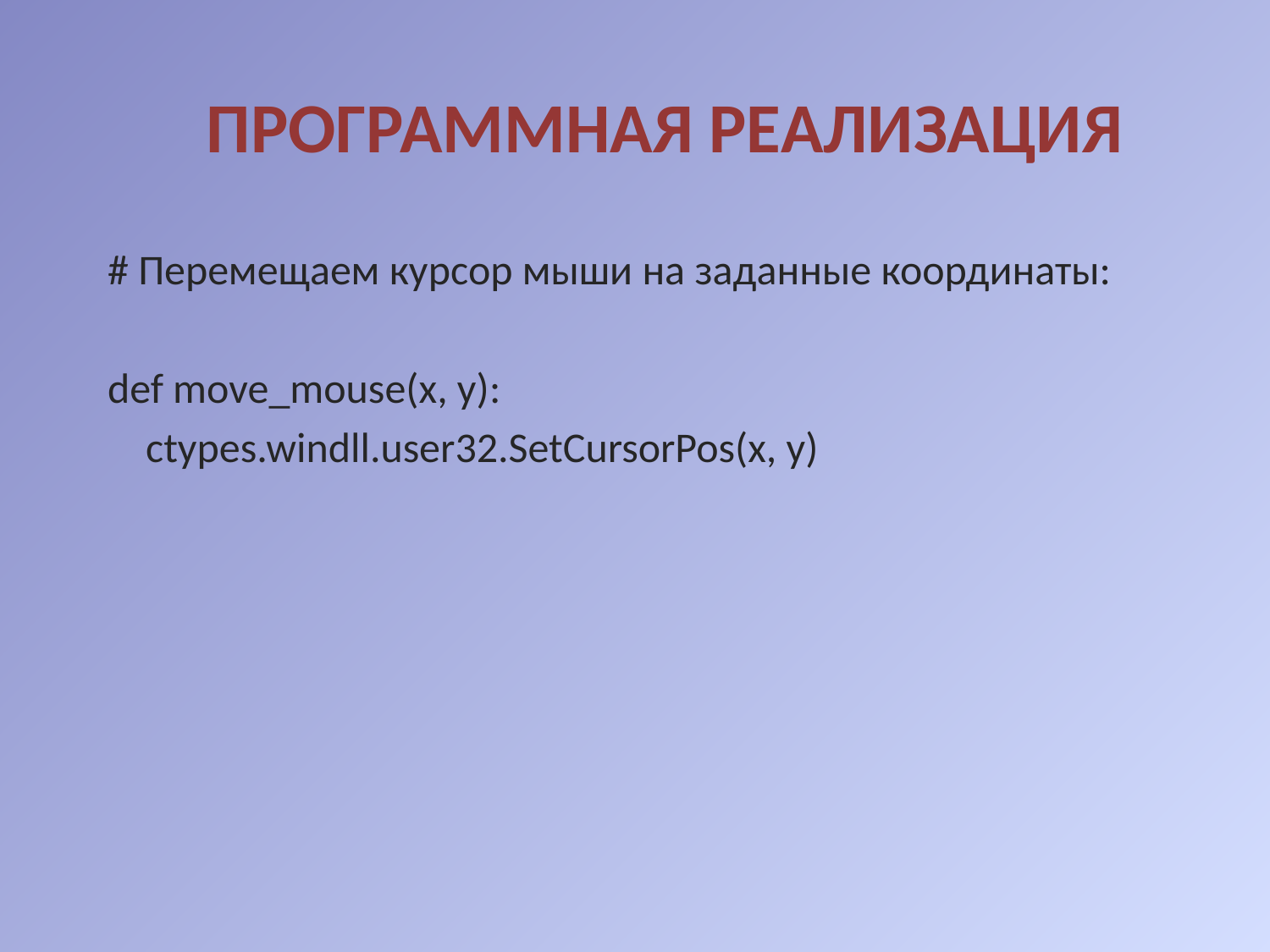

Программная реализация
# Перемещаем курсор мыши на заданные координаты:

def move_mouse(x, y):
    ctypes.windll.user32.SetCursorPos(x, y)